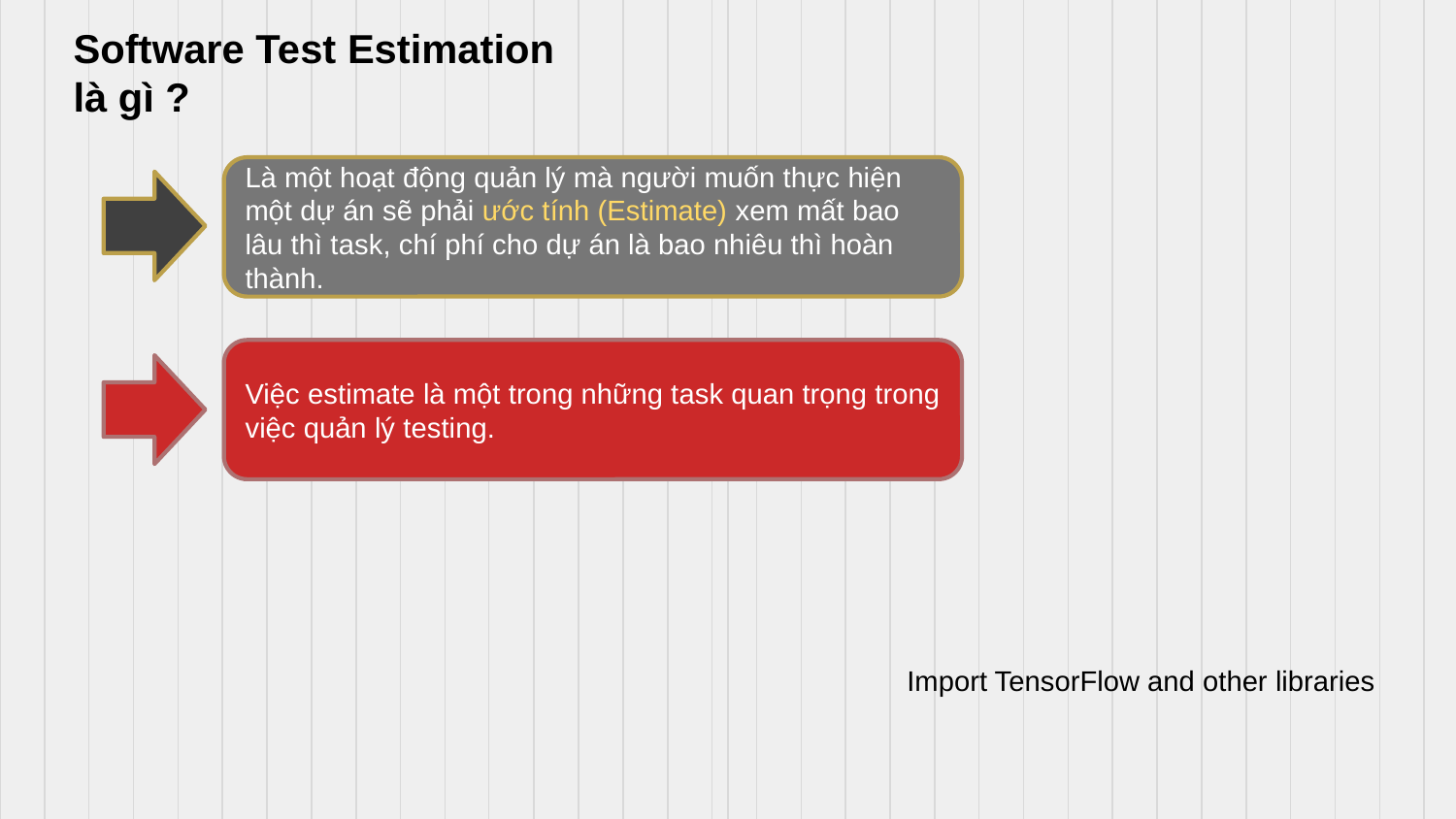

# Software Test Estimation là gì ?
Là một hoạt động quản lý mà người muốn thực hiện một dự án sẽ phải ước tính (Estimate) xem mất bao lâu thì task, chí phí cho dự án là bao nhiêu thì hoàn thành.

Việc estimate là một trong những task quan trọng trong việc quản lý testing.

Import TensorFlow and other libraries